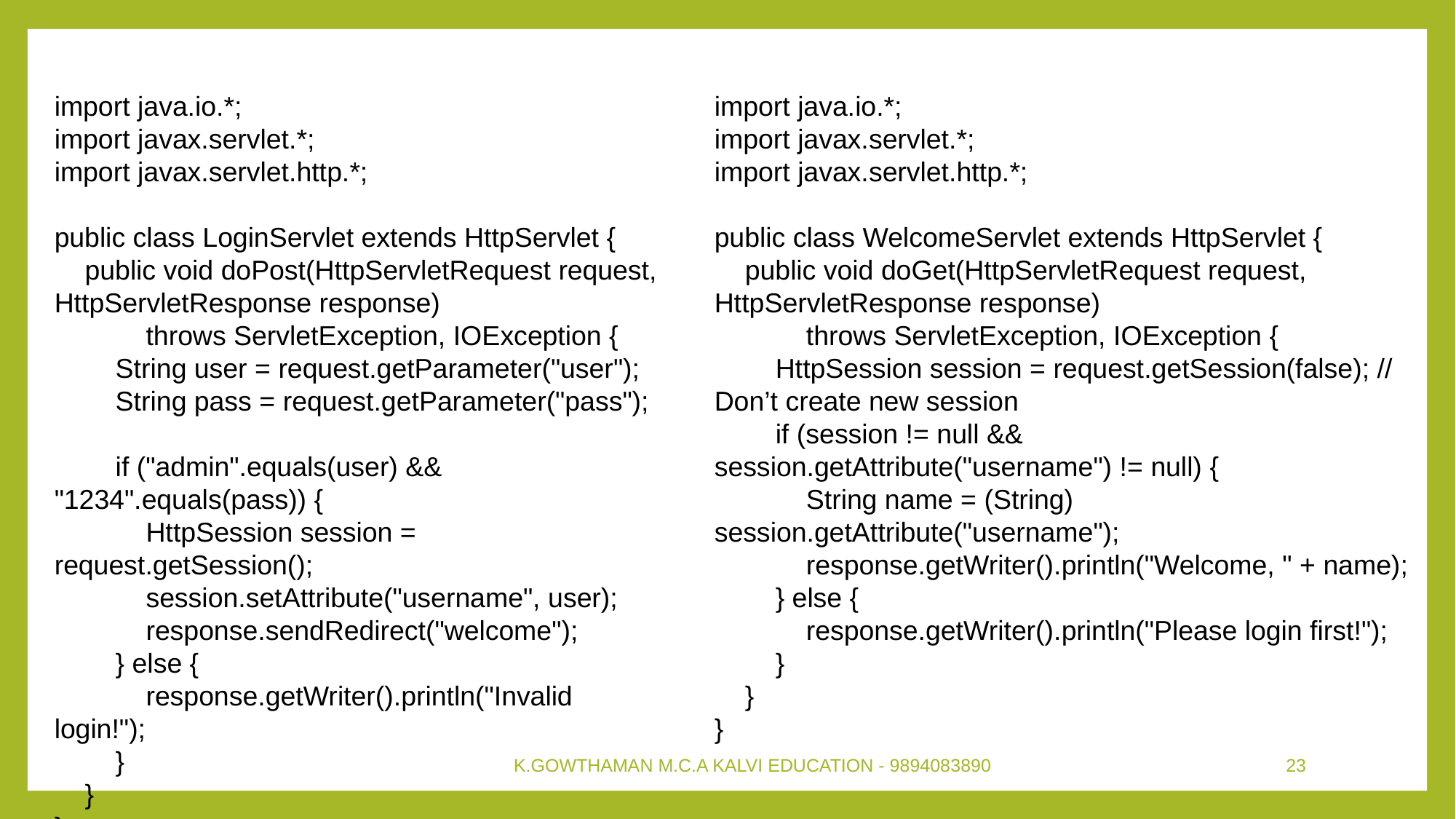

import java.io.*;
import javax.servlet.*;
import javax.servlet.http.*;

public class LoginServlet extends HttpServlet {
    public void doPost(HttpServletRequest request, HttpServletResponse response)
            throws ServletException, IOException {
        String user = request.getParameter("user");
        String pass = request.getParameter("pass");

        if ("admin".equals(user) && "1234".equals(pass)) {
            HttpSession session = request.getSession();
            session.setAttribute("username", user);
            response.sendRedirect("welcome");
        } else {
            response.getWriter().println("Invalid login!");
        }
    }
}
import java.io.*;
import javax.servlet.*;
import javax.servlet.http.*;

public class WelcomeServlet extends HttpServlet {
    public void doGet(HttpServletRequest request, HttpServletResponse response)
            throws ServletException, IOException {
        HttpSession session = request.getSession(false); // Don’t create new session
        if (session != null && session.getAttribute("username") != null) {
            String name = (String) session.getAttribute("username");
            response.getWriter().println("Welcome, " + name);
        } else {
            response.getWriter().println("Please login first!");
        }
    }
}
K.GOWTHAMAN M.C.A KALVI EDUCATION - 9894083890
23